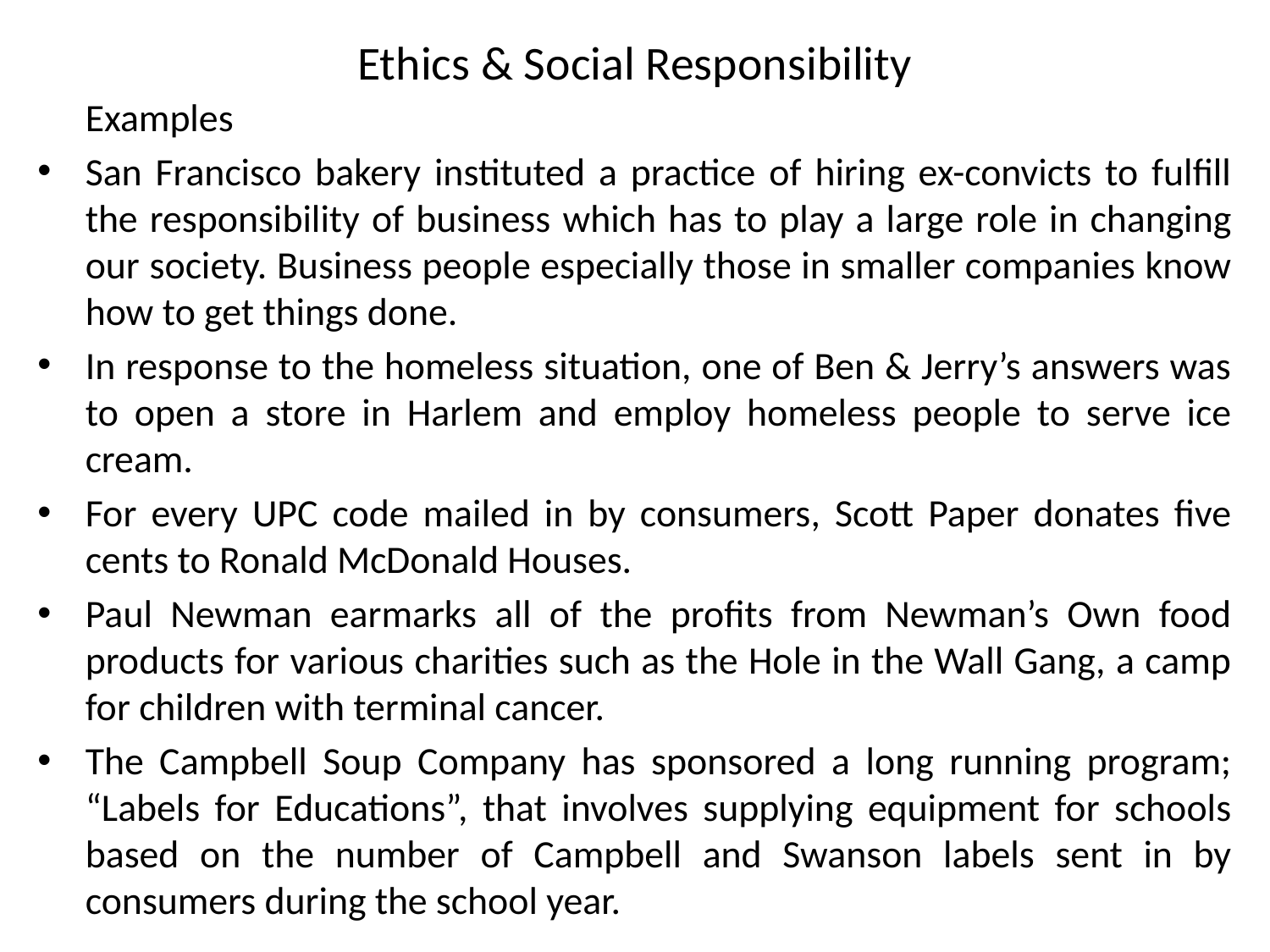

# Ethics & Social Responsibility
	Examples
San Francisco bakery instituted a practice of hiring ex-convicts to fulfill the responsibility of business which has to play a large role in changing our society. Business people especially those in smaller companies know how to get things done.
In response to the homeless situation, one of Ben & Jerry’s answers was to open a store in Harlem and employ homeless people to serve ice cream.
For every UPC code mailed in by consumers, Scott Paper donates five cents to Ronald McDonald Houses.
Paul Newman earmarks all of the profits from Newman’s Own food products for various charities such as the Hole in the Wall Gang, a camp for children with terminal cancer.
The Campbell Soup Company has sponsored a long running program; “Labels for Educations”, that involves supplying equipment for schools based on the number of Campbell and Swanson labels sent in by consumers during the school year.